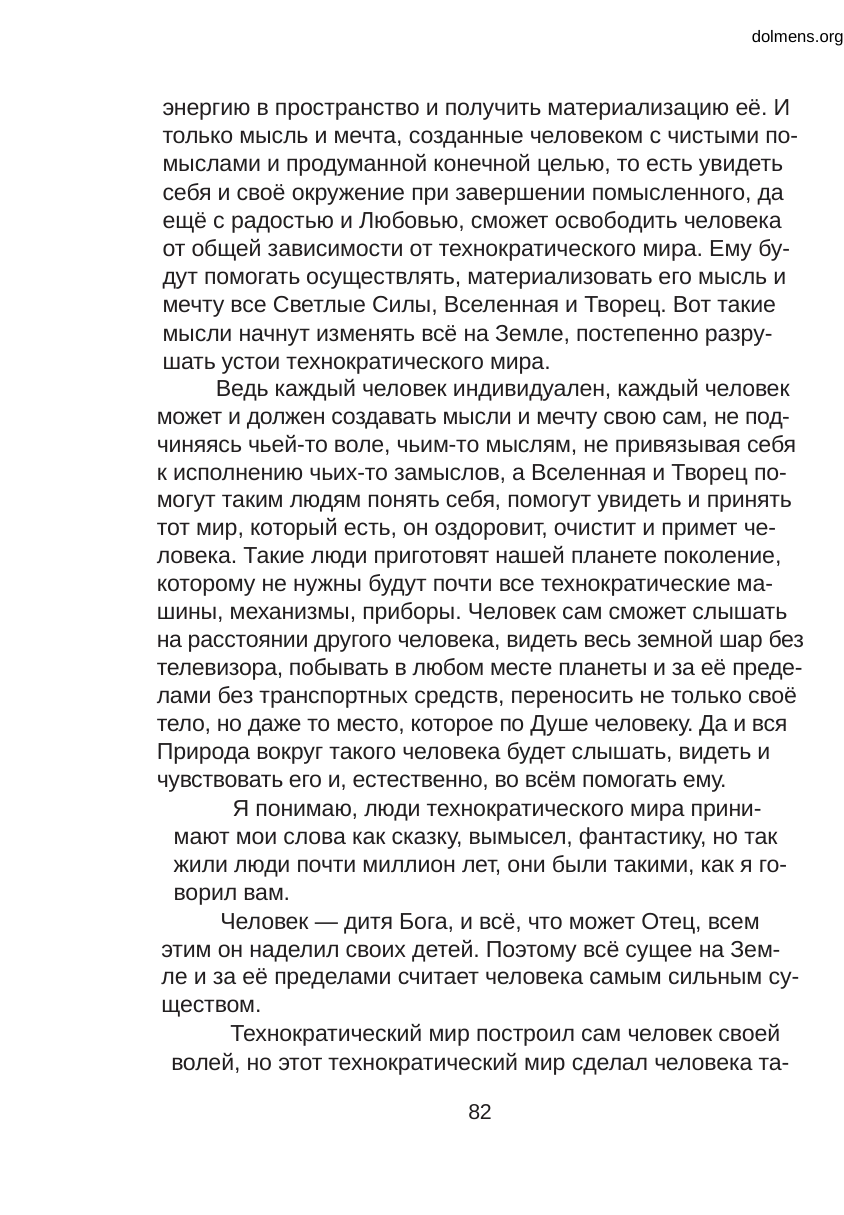

dolmens.org

энергию в пространство и получить материализацию её. И
только мысль и мечта, созданные человеком с чистыми по-
мыслами и продуманной конечной целью, то есть увидеть
себя и своё окружение при завершении помысленного, да
ещё с радостью и Любовью, сможет освободить человека
от общей зависимости от технократического мира. Ему бу-
дут помогать осуществлять, материализовать его мысль и
мечту все Светлые Силы, Вселенная и Творец. Вот такие
мысли начнут изменять всё на Земле, постепенно разру-
шать устои технократического мира.

Ведь каждый человек индивидуален, каждый человек
может и должен создавать мысли и мечту свою сам, не под-
чиняясь чьей-то воле, чьим-то мыслям, не привязывая себя
к исполнению чьих-то замыслов, а Вселенная и Творец по-
могут таким людям понять себя, помогут увидеть и принять
тот мир, который есть, он оздоровит, очистит и примет че-
ловека. Такие люди приготовят нашей планете поколение,
которому не нужны будут почти все технократические ма-
шины, механизмы, приборы. Человек сам сможет слышать
на расстоянии другого человека, видеть весь земной шар без
телевизора, побывать в любом месте планеты и за её преде-
лами без транспортных средств, переносить не только своё
тело, но даже то место, которое по Душе человеку. Да и вся
Природа вокруг такого человека будет слышать, видеть и
чувствовать его и, естественно, во всём помогать ему.

Я понимаю, люди технократического мира прини-
мают мои слова как сказку, вымысел, фантастику, но так
жили люди почти миллион лет, они были такими, как я го-
ворил вам.

Человек — дитя Бога, и всё, что может Отец, всем
этим он наделил своих детей. Поэтому всё сущее на Зем-
ле и за её пределами считает человека самым сильным су-
ществом.

Технократический мир построил сам человек своей
волей, но этот технократический мир сделал человека та-

82